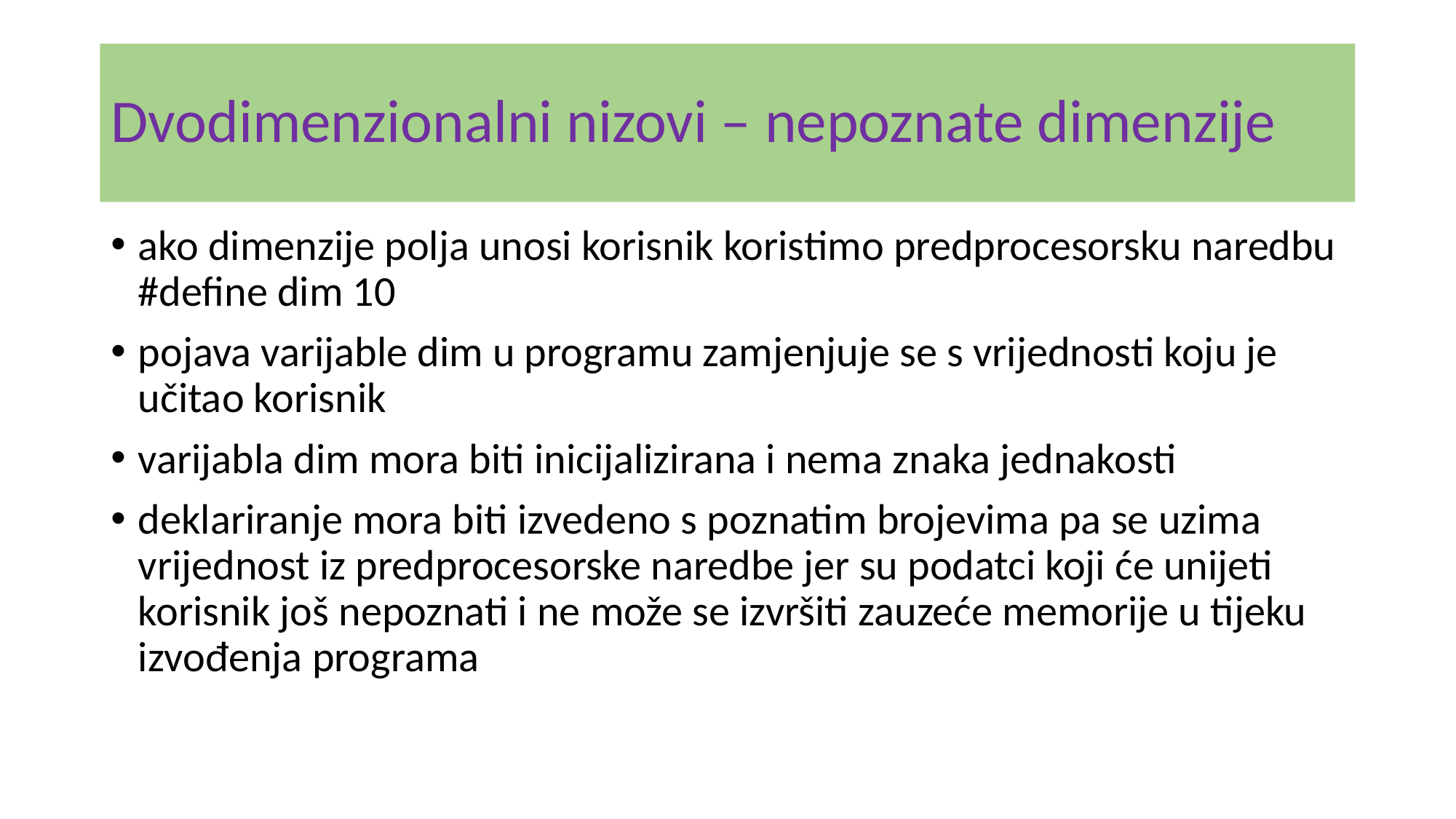

# Dvodimenzionalni nizovi – nepoznate dimenzije
ako dimenzije polja unosi korisnik koristimo predprocesorsku naredbu #define dim 10
pojava varijable dim u programu zamjenjuje se s vrijednosti koju je učitao korisnik
varijabla dim mora biti inicijalizirana i nema znaka jednakosti
deklariranje mora biti izvedeno s poznatim brojevima pa se uzima vrijednost iz predprocesorske naredbe jer su podatci koji će unijeti korisnik još nepoznati i ne može se izvršiti zauzeće memorije u tijeku izvođenja programa